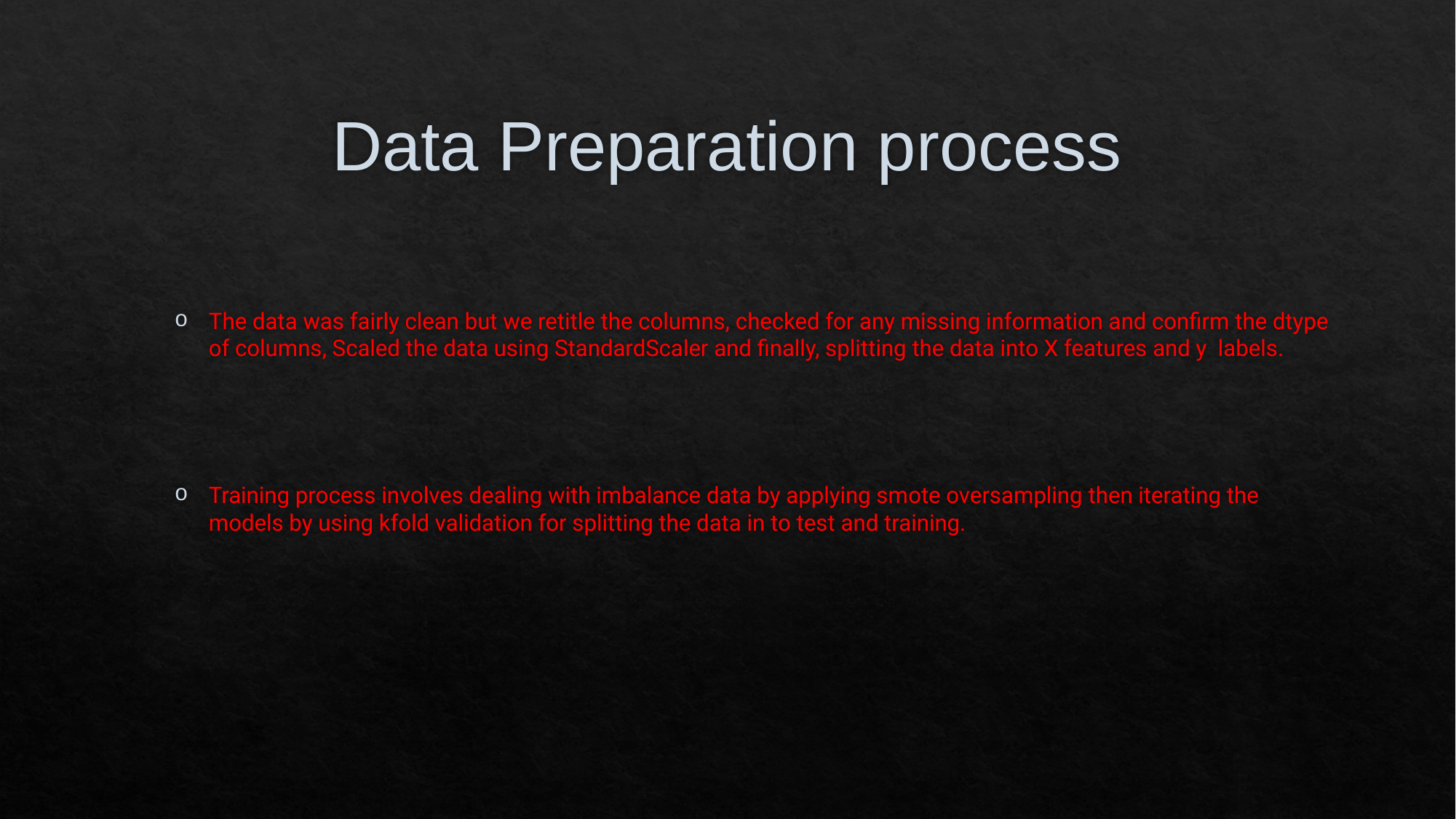

# Data Preparation process

The data was fairly clean but we retitle the columns, checked for any missing information and confirm the dtype of columns, Scaled the data using StandardScaler and finally, splitting the data into X features and y  labels.

Training process involves dealing with imbalance data by applying smote oversampling then iterating the models by using kfold validation for splitting the data in to test and training.